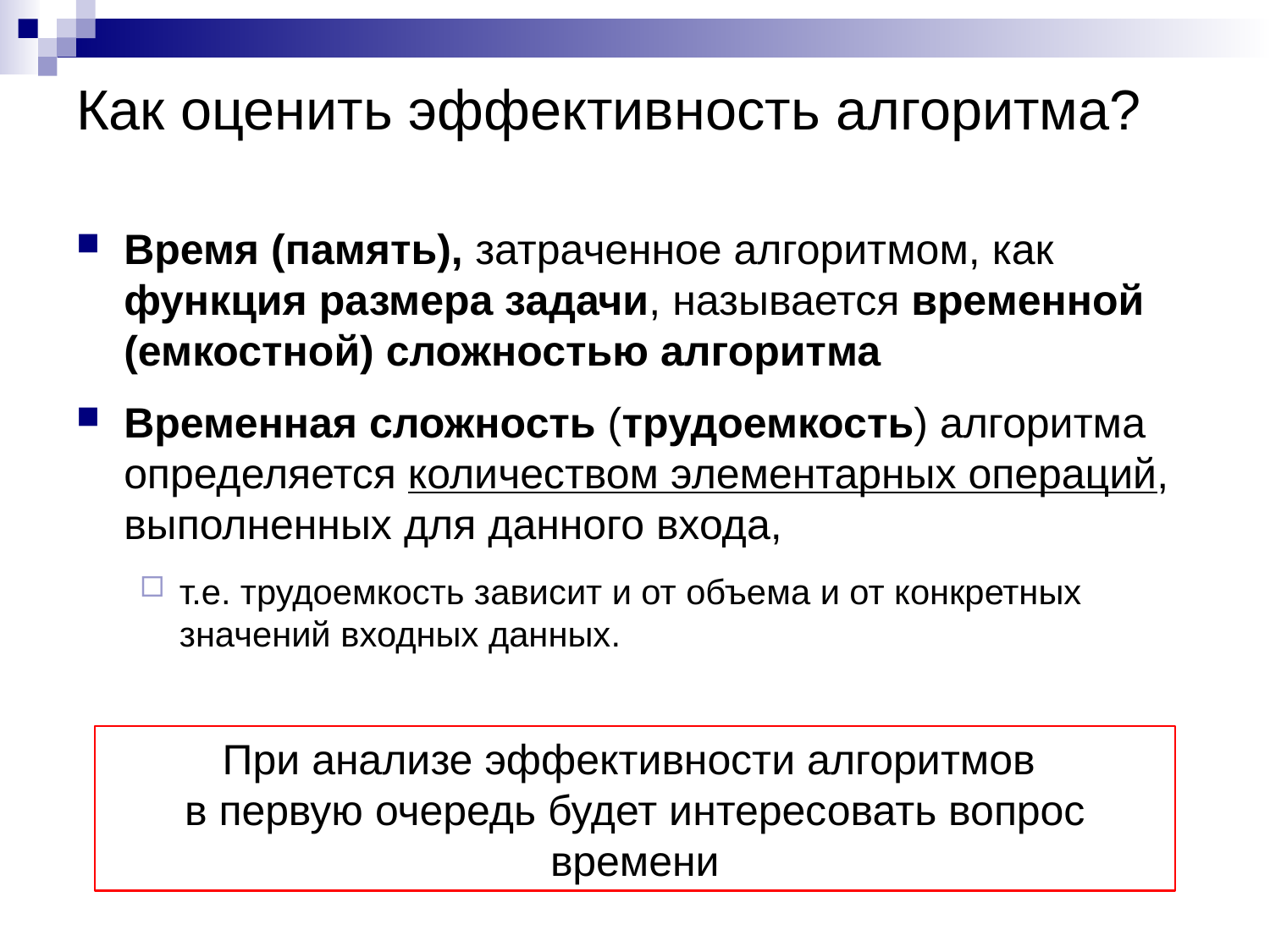

# Как оценить эффективность алгоритма?
Время (память), затраченное алгоритмом, как функция размера задачи, называется временной (емкостной) сложностью алгоритма
Временная сложность (трудоемкость) алгоритма определяется количеством элементарных операций, выполненных для данного входа,
т.е. трудоемкость зависит и от объема и от конкретных значений входных данных.
При анализе эффективности алгоритмов
в первую очередь будет интересовать вопрос времени